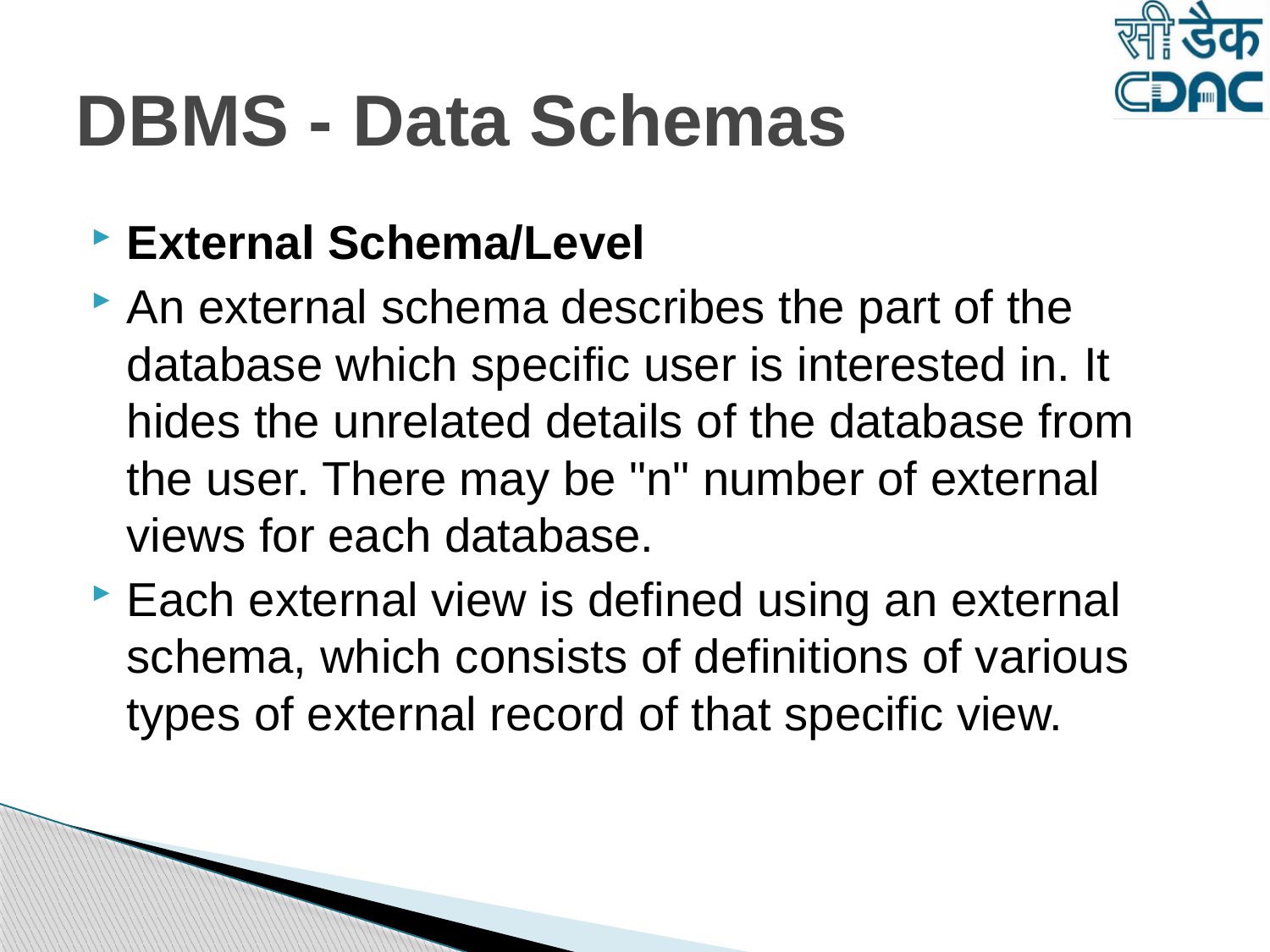

# DBMS - Data Schemas
External Schema/Level
An external schema describes the part of the database which specific user is interested in. It hides the unrelated details of the database from the user. There may be "n" number of external views for each database.
Each external view is defined using an external schema, which consists of definitions of various types of external record of that specific view.